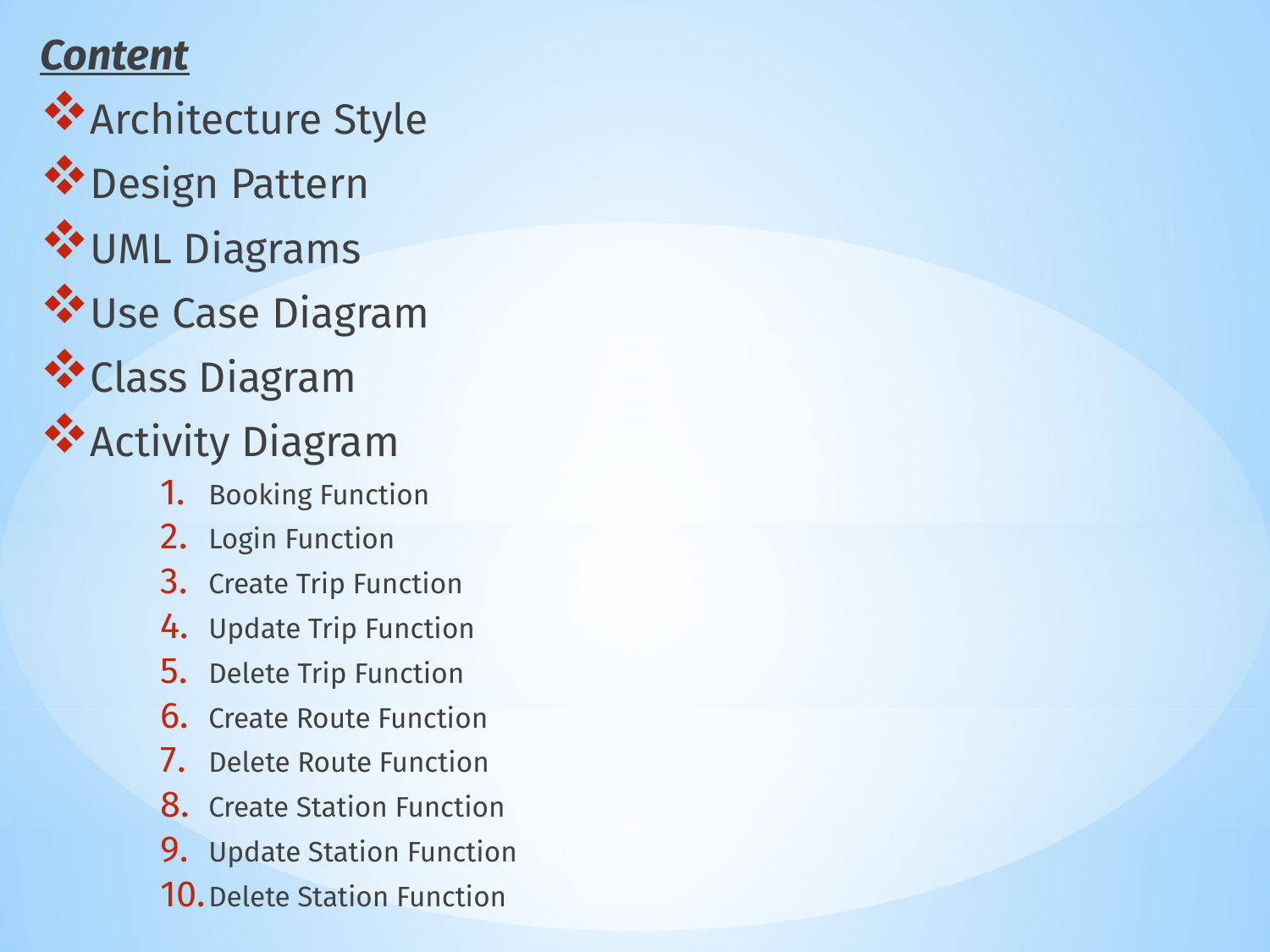

Content
Architecture Style
Design Pattern
UML Diagrams
Use Case Diagram
Class Diagram
Activity Diagram
Booking Function
Login Function
Create Trip Function
Update Trip Function
Delete Trip Function
Create Route Function
Delete Route Function
Create Station Function
Update Station Function
Delete Station Function